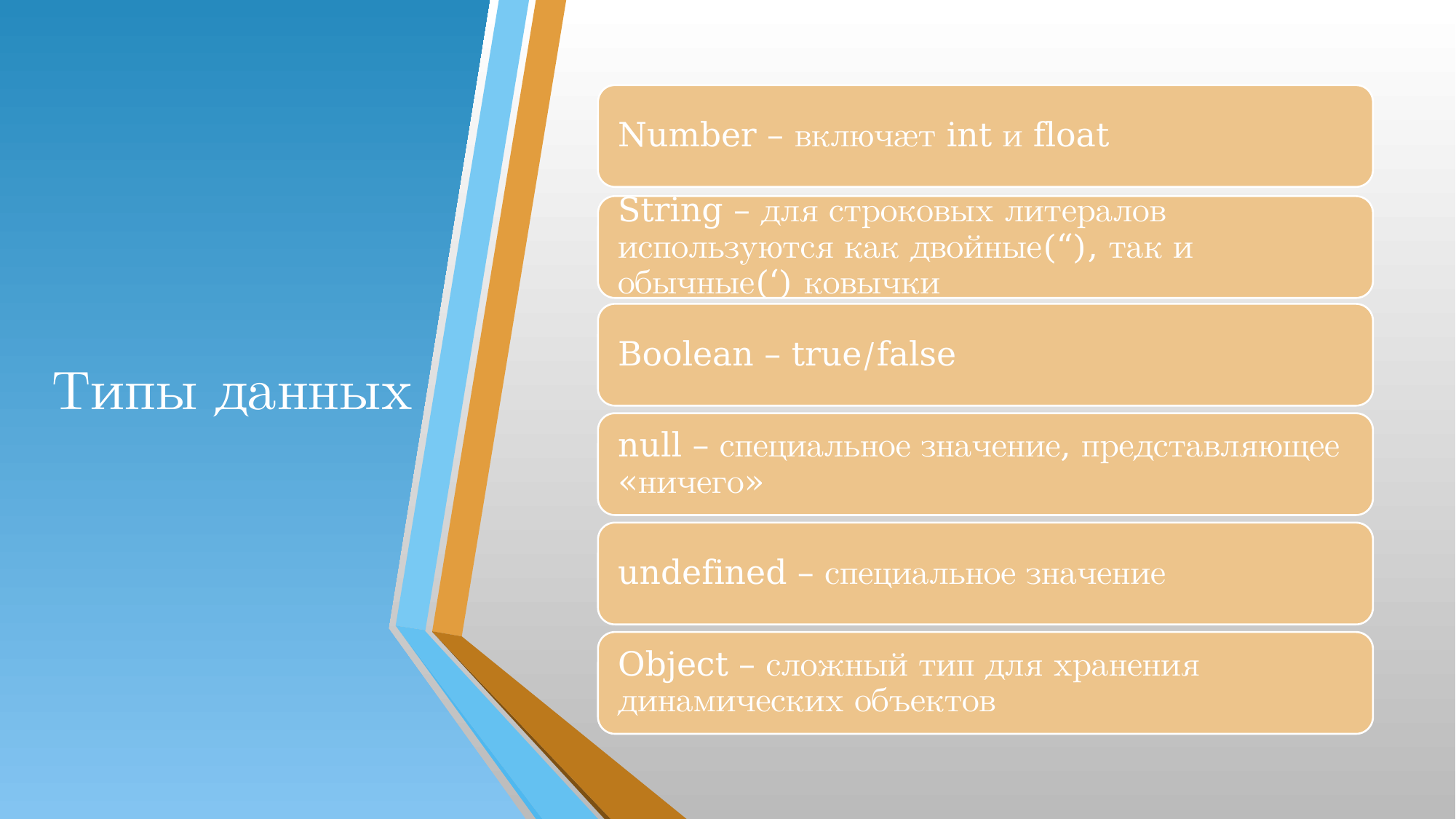

Number – включает int и float
String – для строковых литералов используются как двойные(“), так и обычные(‘) ковычки
Boolean – true/false
null – специальное значение, представляющее «ничего»
undefined – специальное значение
Object – сложный тип для хранения динамических объектов
# Типы данных